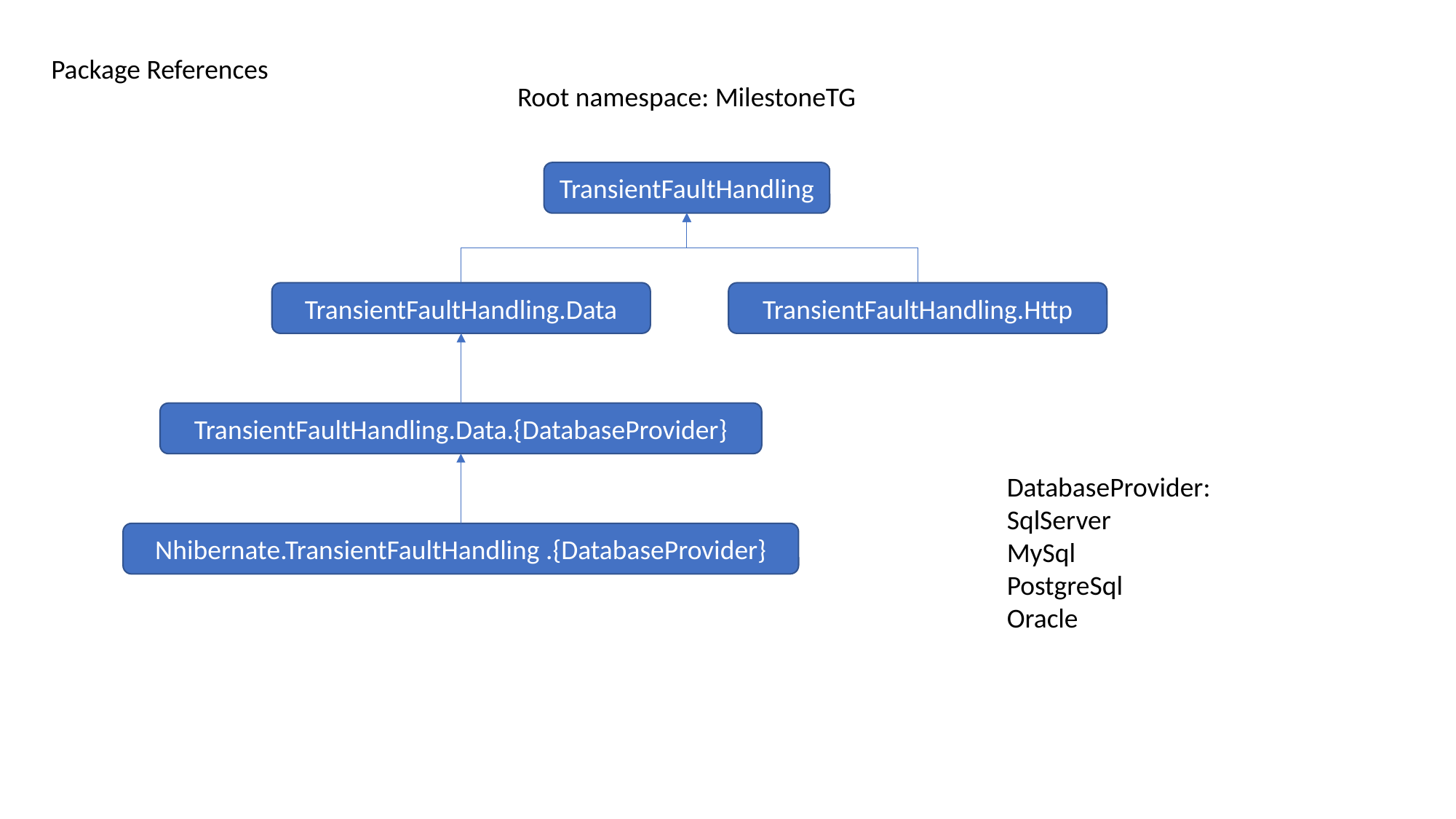

Package References
Root namespace: MilestoneTG
TransientFaultHandling
TransientFaultHandling.Data
TransientFaultHandling.Http
TransientFaultHandling.Data.{DatabaseProvider}
DatabaseProvider:
SqlServer
MySql
PostgreSql
Oracle
Nhibernate.TransientFaultHandling .{DatabaseProvider}